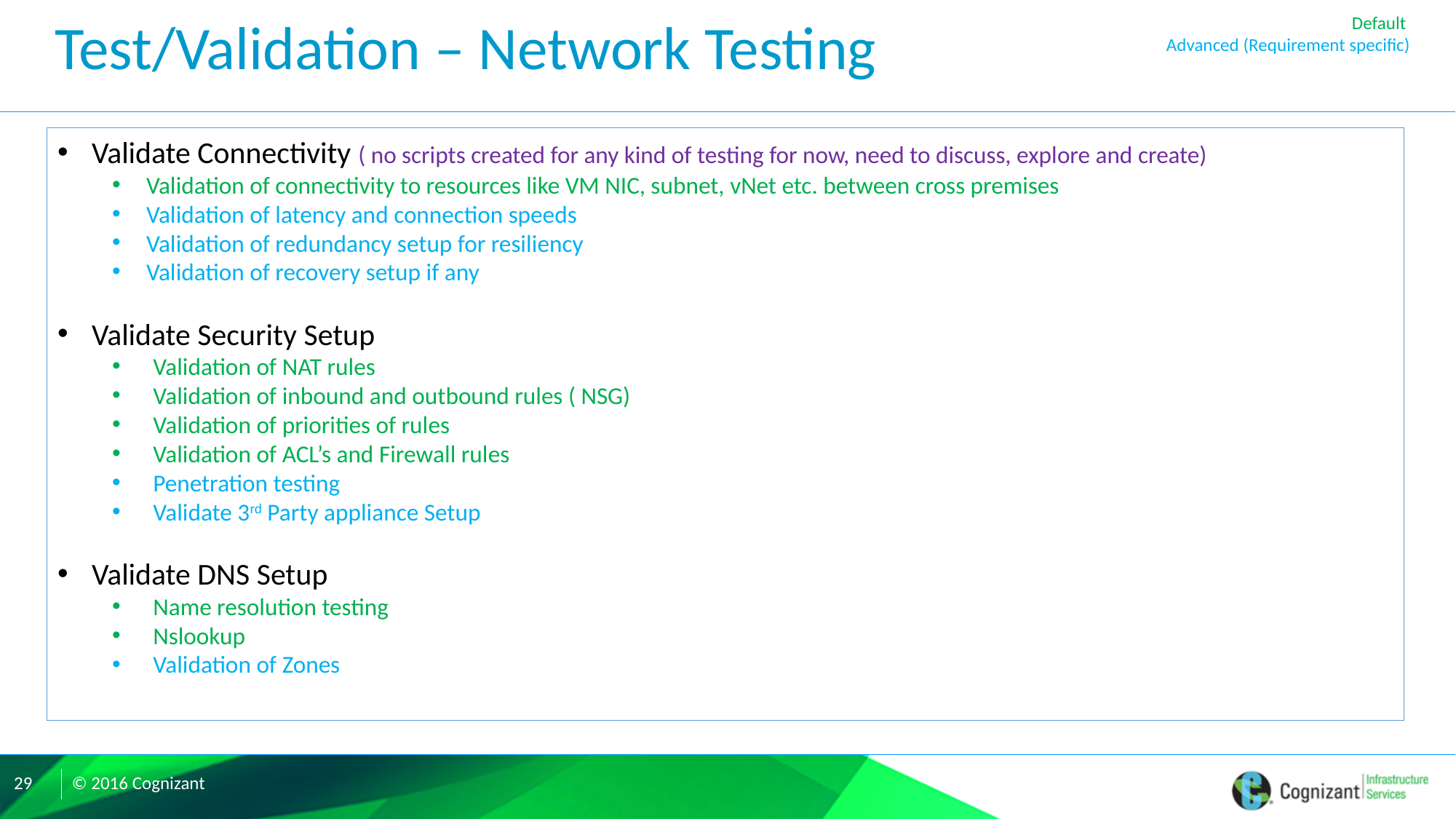

Default
Advanced (Requirement specific)
# Test/Validation – Network Testing
Validate Connectivity ( no scripts created for any kind of testing for now, need to discuss, explore and create)
Validation of connectivity to resources like VM NIC, subnet, vNet etc. between cross premises
Validation of latency and connection speeds
Validation of redundancy setup for resiliency
Validation of recovery setup if any

Validate Security Setup
Validation of NAT rules
Validation of inbound and outbound rules ( NSG)
Validation of priorities of rules
Validation of ACL’s and Firewall rules
Penetration testing
Validate 3rd Party appliance Setup

Validate DNS Setup
Name resolution testing
Nslookup
Validation of Zones